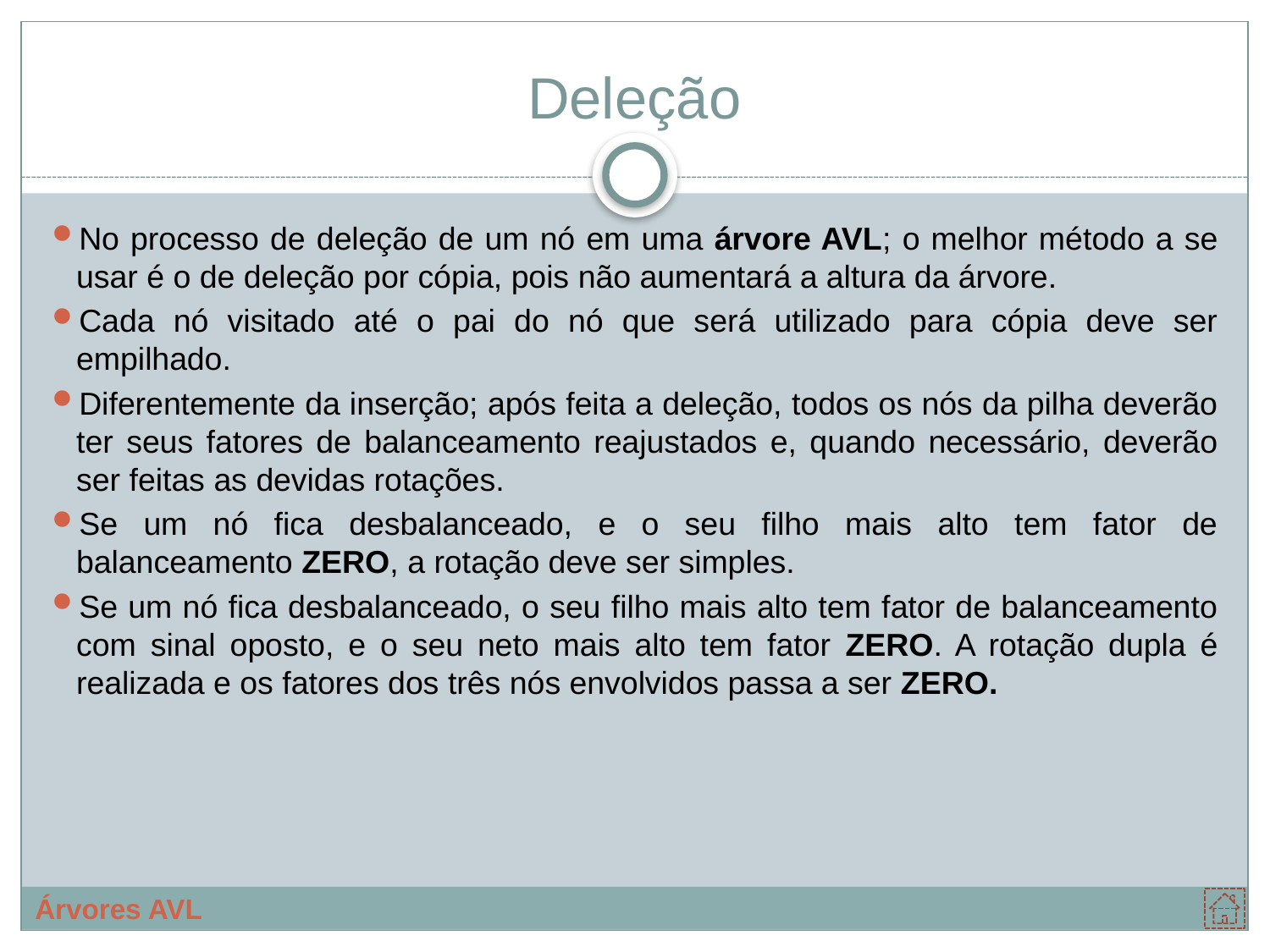

# Deleção
No processo de deleção de um nó em uma árvore AVL; o melhor método a se usar é o de deleção por cópia, pois não aumentará a altura da árvore.
Cada nó visitado até o pai do nó que será utilizado para cópia deve ser empilhado.
Diferentemente da inserção; após feita a deleção, todos os nós da pilha deverão ter seus fatores de balanceamento reajustados e, quando necessário, deverão ser feitas as devidas rotações.
Se um nó fica desbalanceado, e o seu filho mais alto tem fator de balanceamento ZERO, a rotação deve ser simples.
Se um nó fica desbalanceado, o seu filho mais alto tem fator de balanceamento com sinal oposto, e o seu neto mais alto tem fator ZERO. A rotação dupla é realizada e os fatores dos três nós envolvidos passa a ser ZERO.

Árvores AVL